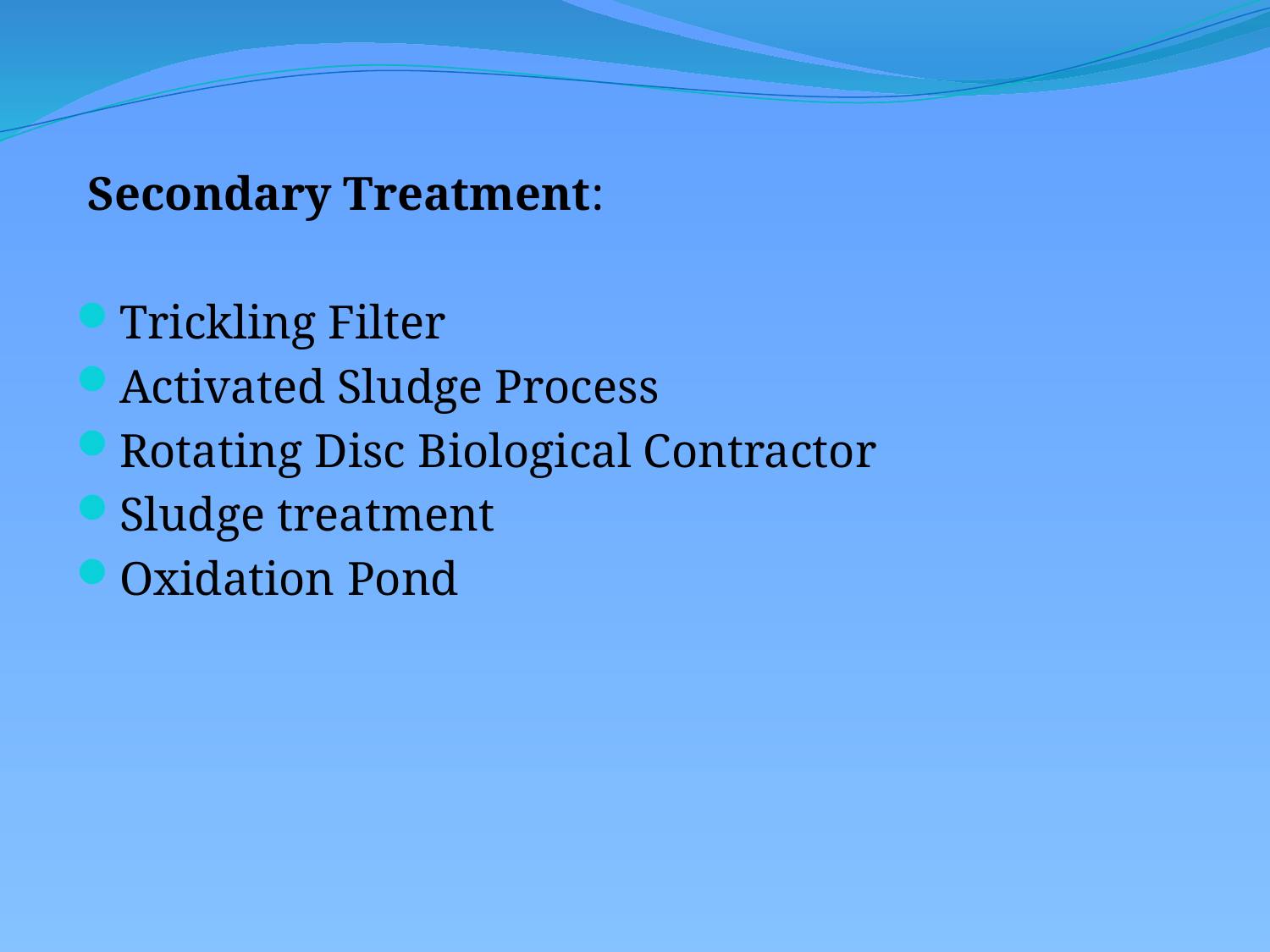

Secondary Treatment:

Trickling Filter
Activated Sludge Process
Rotating Disc Biological Contractor
Sludge treatment
Oxidation Pond